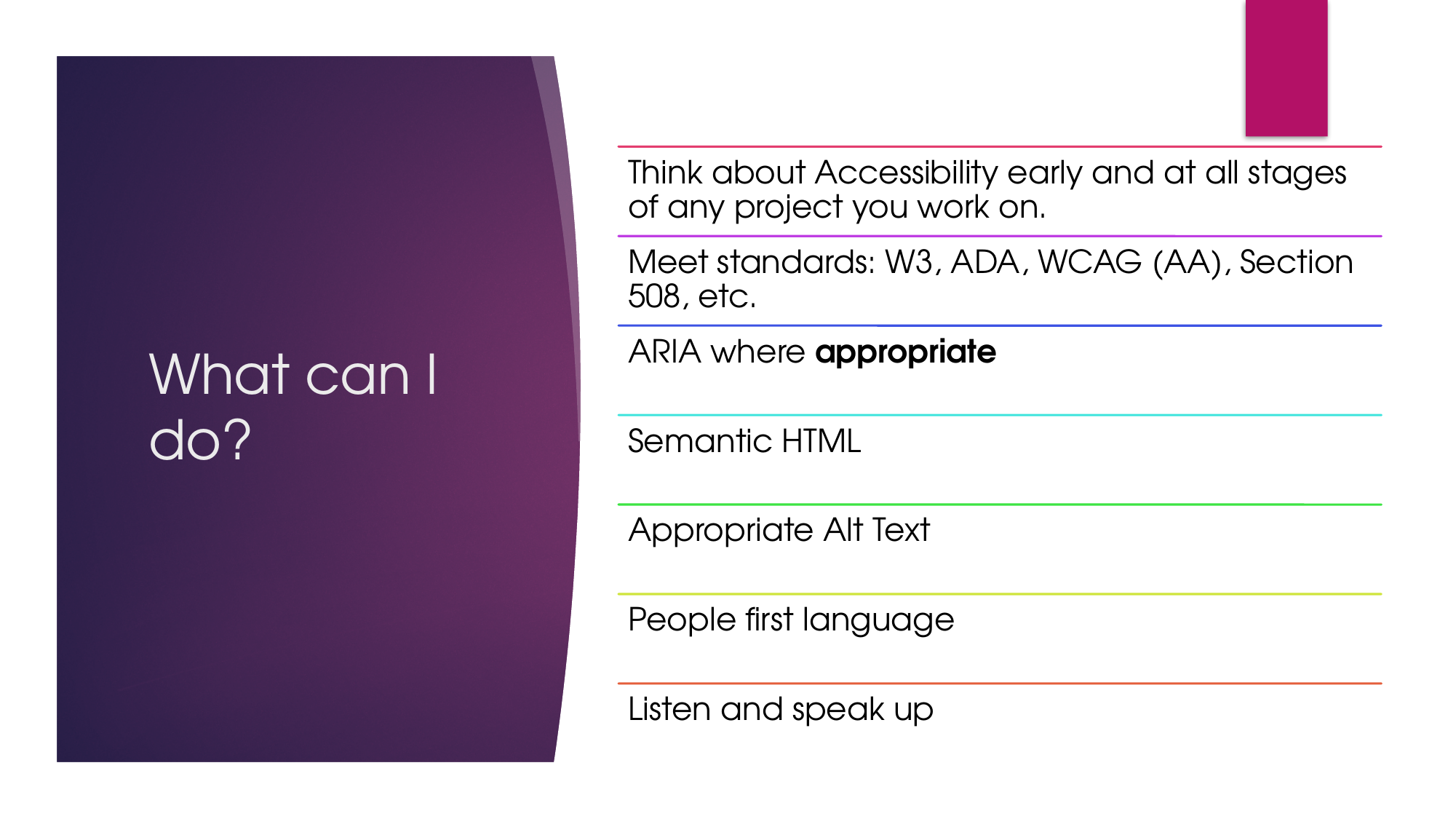

# What can I do?
Think about Accessibility early and at all stages of any project you work on.
Meet standards: W3, ADA, WCAG (AA), Section 508, etc.
ARIA where appropriate
Semantic HTML
Appropriate Alt Text
People first language
Listen and speak up